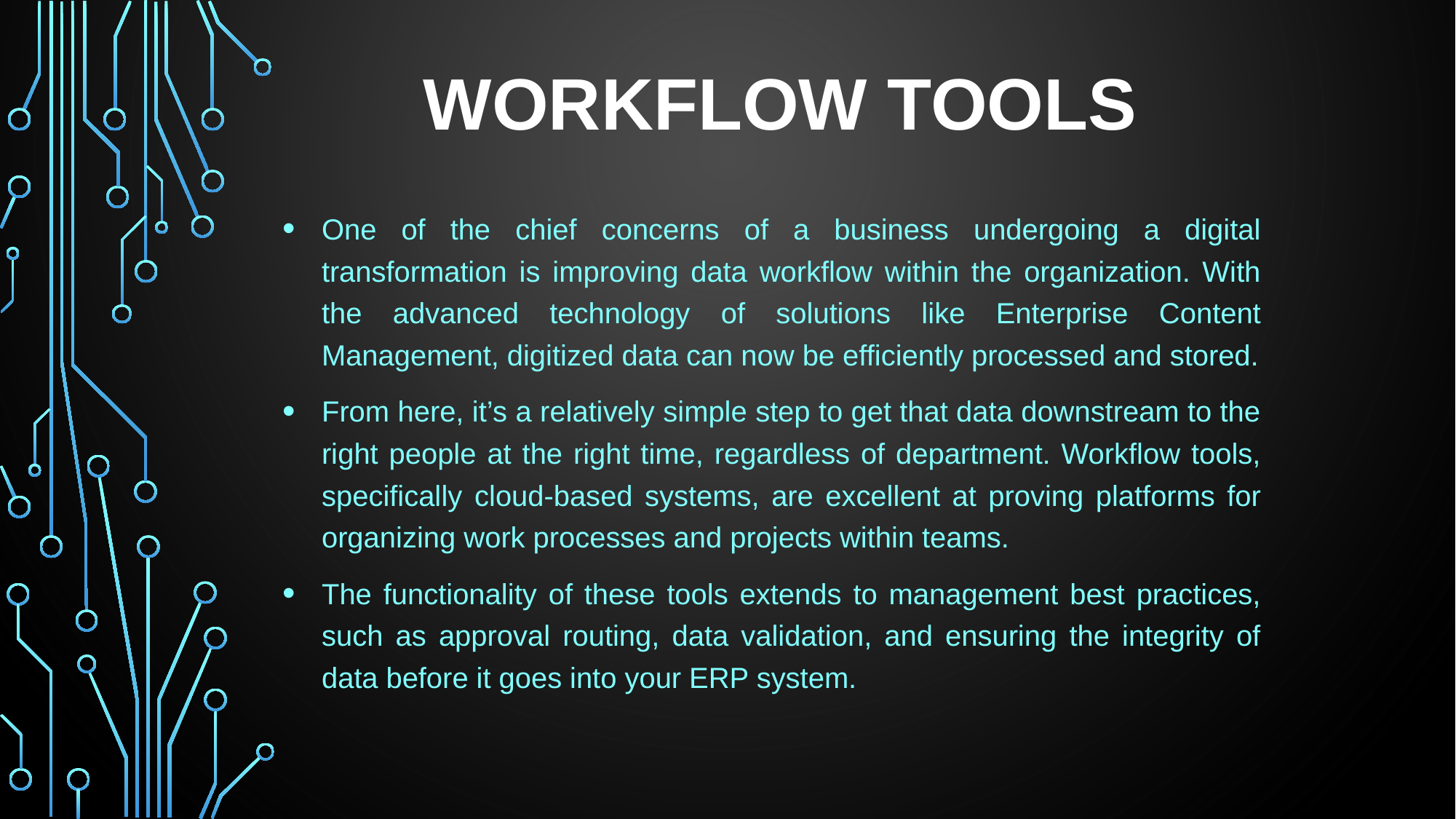

# WORKFLOW TOOLS
One of the chief concerns of a business undergoing a digital transformation is improving data workflow within the organization. With the advanced technology of solutions like Enterprise Content Management, digitized data can now be efficiently processed and stored.
From here, it’s a relatively simple step to get that data downstream to the right people at the right time, regardless of department. Workflow tools, specifically cloud-based systems, are excellent at proving platforms for organizing work processes and projects within teams.
The functionality of these tools extends to management best practices, such as approval routing, data validation, and ensuring the integrity of data before it goes into your ERP system.